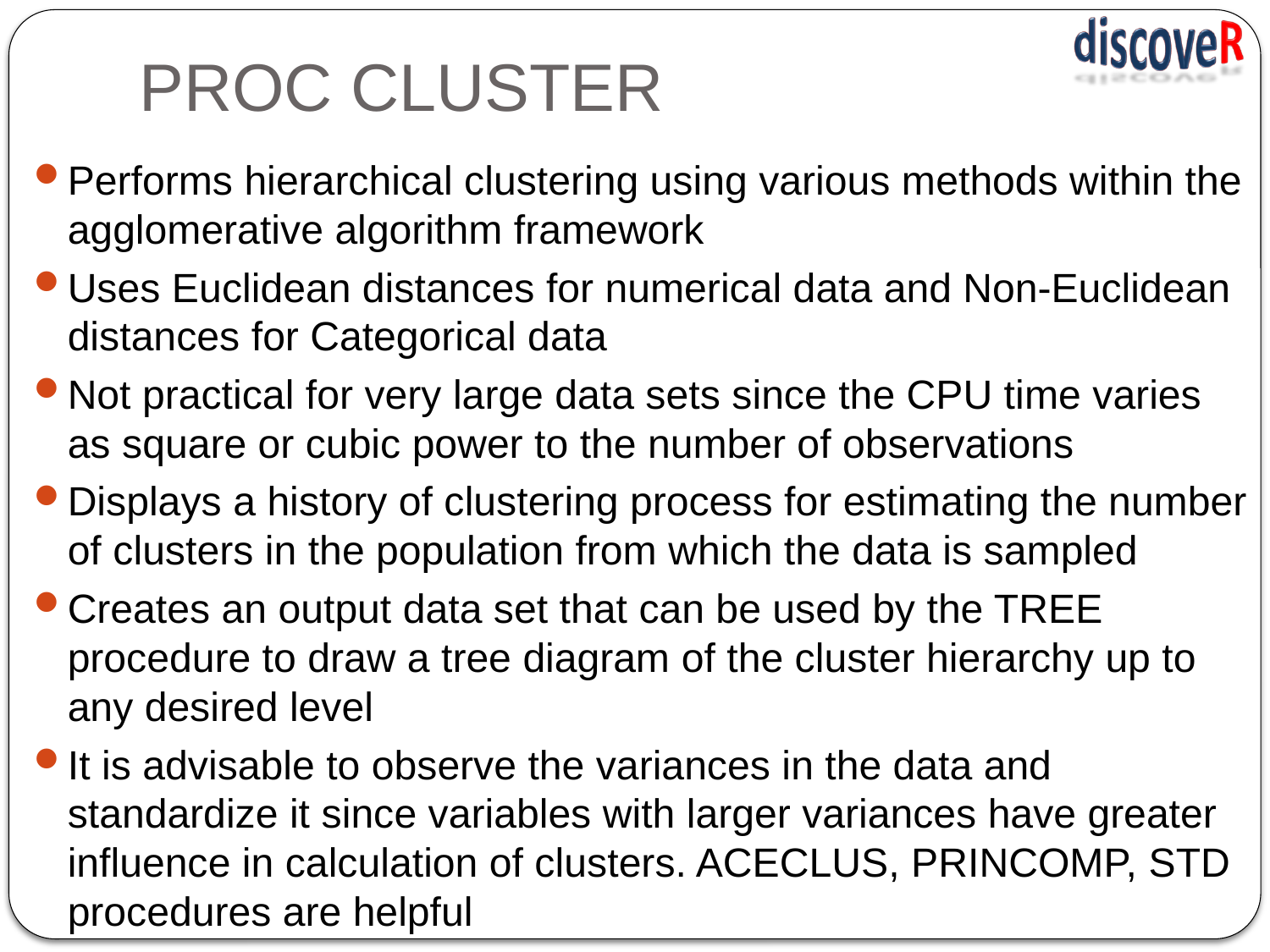

# PROC CLUSTER
Performs hierarchical clustering using various methods within the agglomerative algorithm framework
Uses Euclidean distances for numerical data and Non-Euclidean distances for Categorical data
Not practical for very large data sets since the CPU time varies as square or cubic power to the number of observations
Displays a history of clustering process for estimating the number of clusters in the population from which the data is sampled
Creates an output data set that can be used by the TREE procedure to draw a tree diagram of the cluster hierarchy up to any desired level
It is advisable to observe the variances in the data and standardize it since variables with larger variances have greater influence in calculation of clusters. ACECLUS, PRINCOMP, STD procedures are helpful